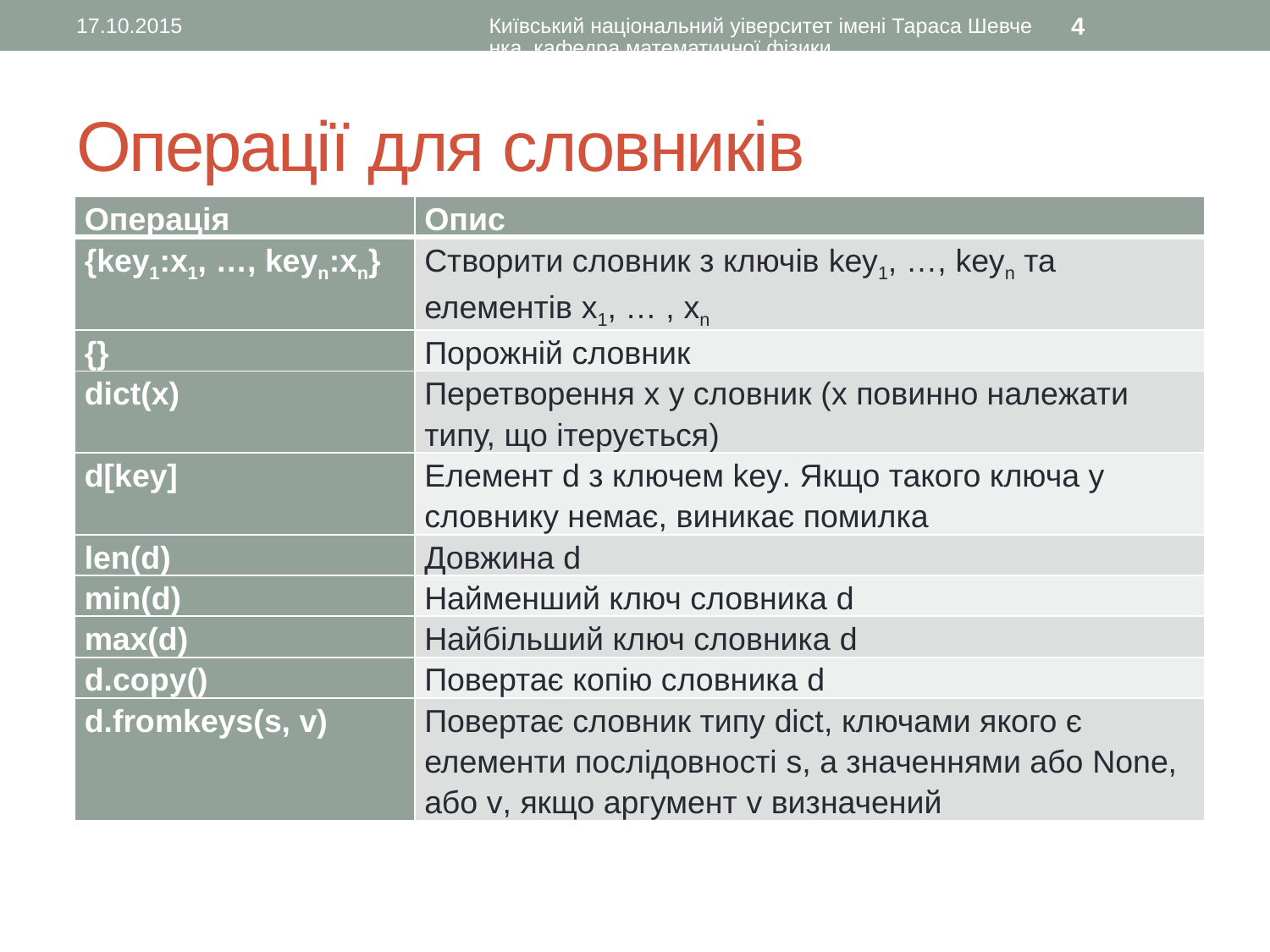

17.10.2015
Київський національний уіверситет імені Тараса Шевченка, кафедра математичної фізики
4
# Операції для словників
| Операція | Опис |
| --- | --- |
| {key1:x1, …, keyn:xn} | Створити словник з ключів key1, …, keyn та елементів x1, … , xn |
| {} | Порожній словник |
| dict(x) | Перетворення x у словник (x повинно належати типу, що ітерується) |
| d[key] | Елемент d з ключем key. Якщо такого ключа у словнику немає, виникає помилка |
| len(d) | Довжина d |
| min(d) | Найменший ключ словника d |
| max(d) | Найбільший ключ словника d |
| d.copy() | Повертає копію словника d |
| d.fromkeys(s, v) | Повертає словник типу dict, ключами якого є елементи послідовності s, а значеннями або None, або v, якщо аргумент v визначений |